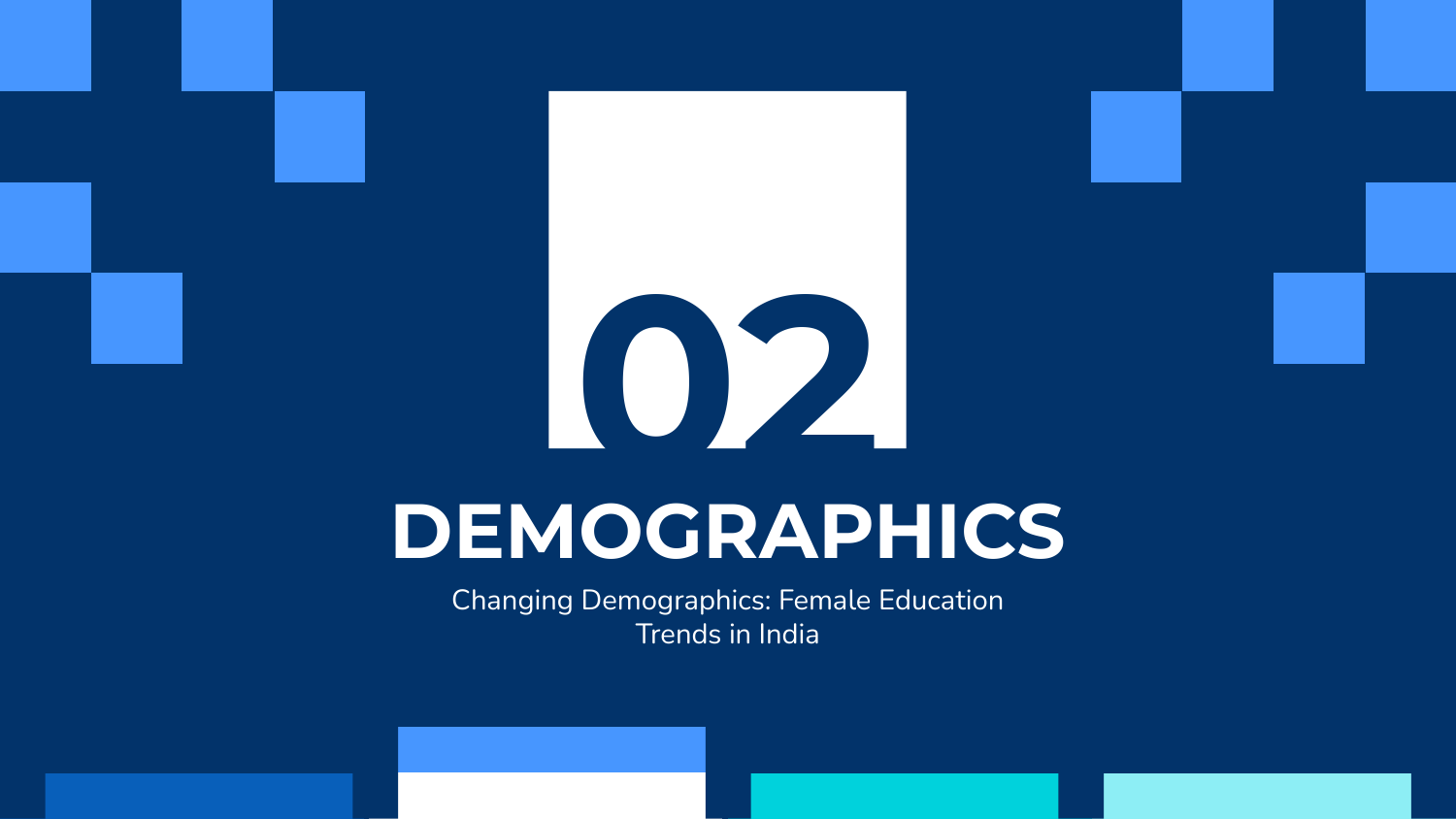

02
# DEMOGRAPHICS
Changing Demographics: Female Education Trends in India